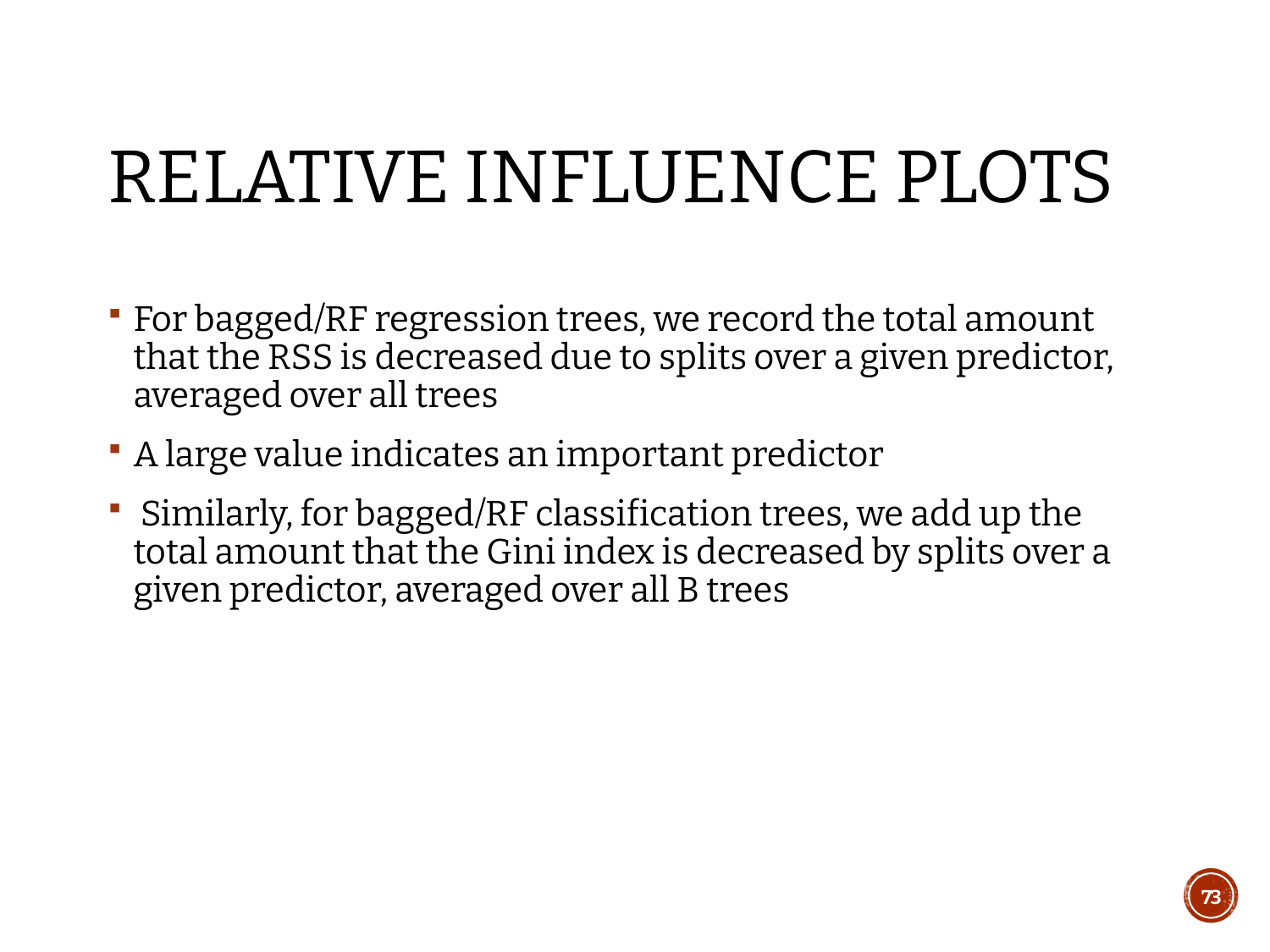

# Relative Influence Plots
For bagged/RF regression trees, we record the total amount that the RSS is decreased due to splits over a given predictor, averaged over all trees
A large value indicates an important predictor
 Similarly, for bagged/RF classification trees, we add up the total amount that the Gini index is decreased by splits over a given predictor, averaged over all B trees
73